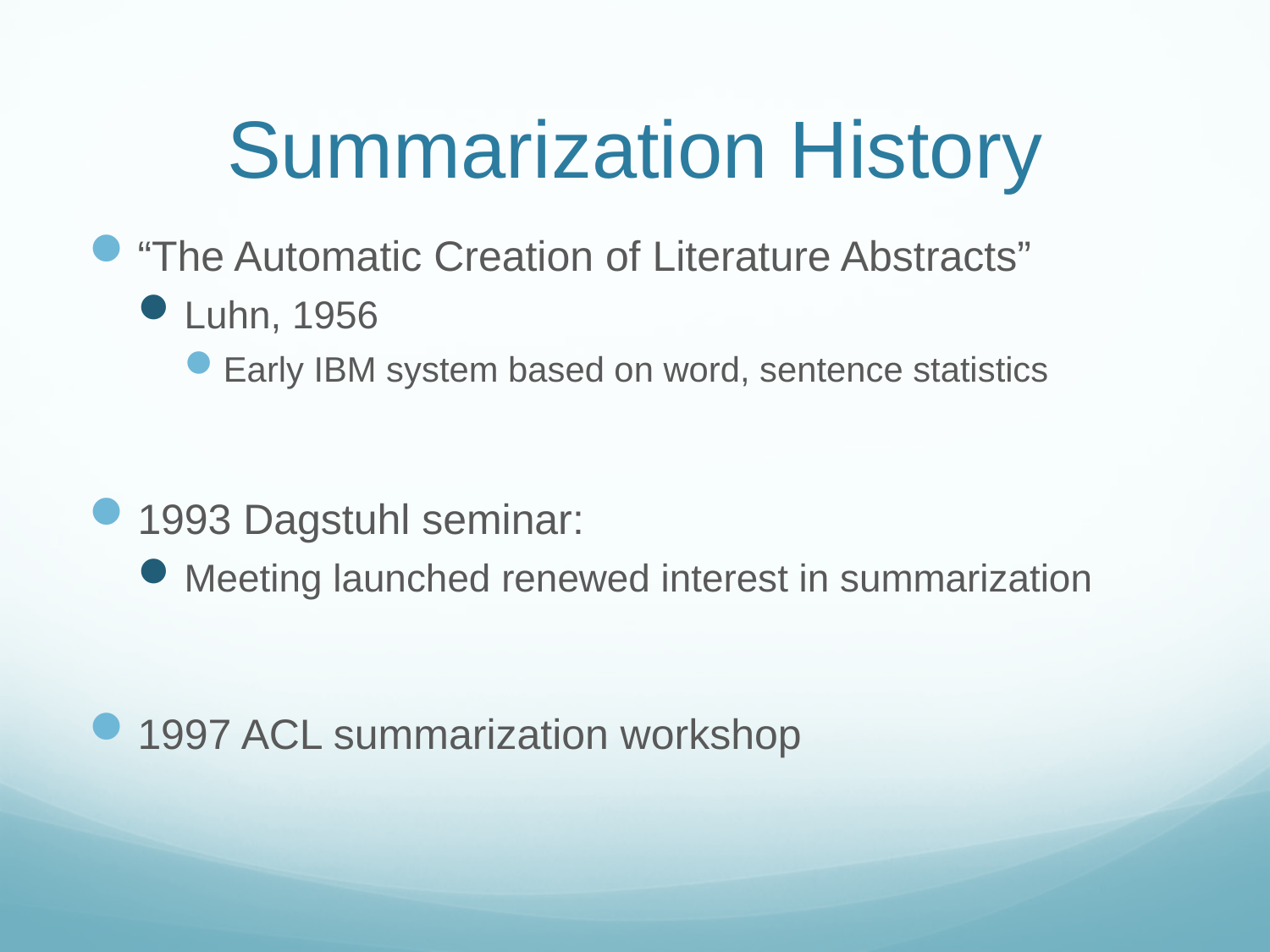

# Summarization History
“The Automatic Creation of Literature Abstracts”
Luhn, 1956
Early IBM system based on word, sentence statistics

1993 Dagstuhl seminar:
Meeting launched renewed interest in summarization

1997 ACL summarization workshop